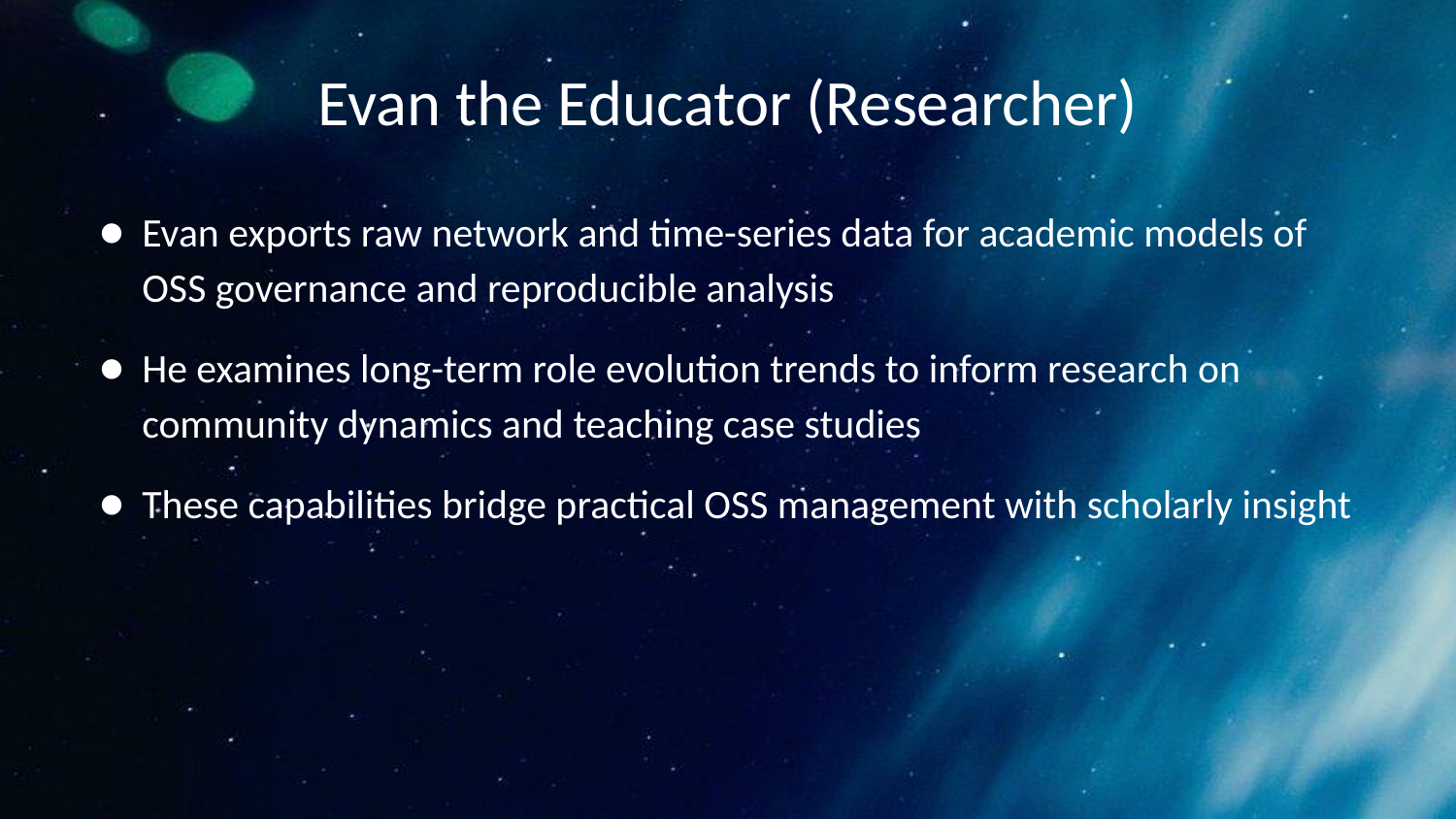

# Evan the Educator (Researcher)
Evan exports raw network and time-series data for academic models of OSS governance and reproducible analysis
He examines long-term role evolution trends to inform research on community dynamics and teaching case studies
These capabilities bridge practical OSS management with scholarly insight